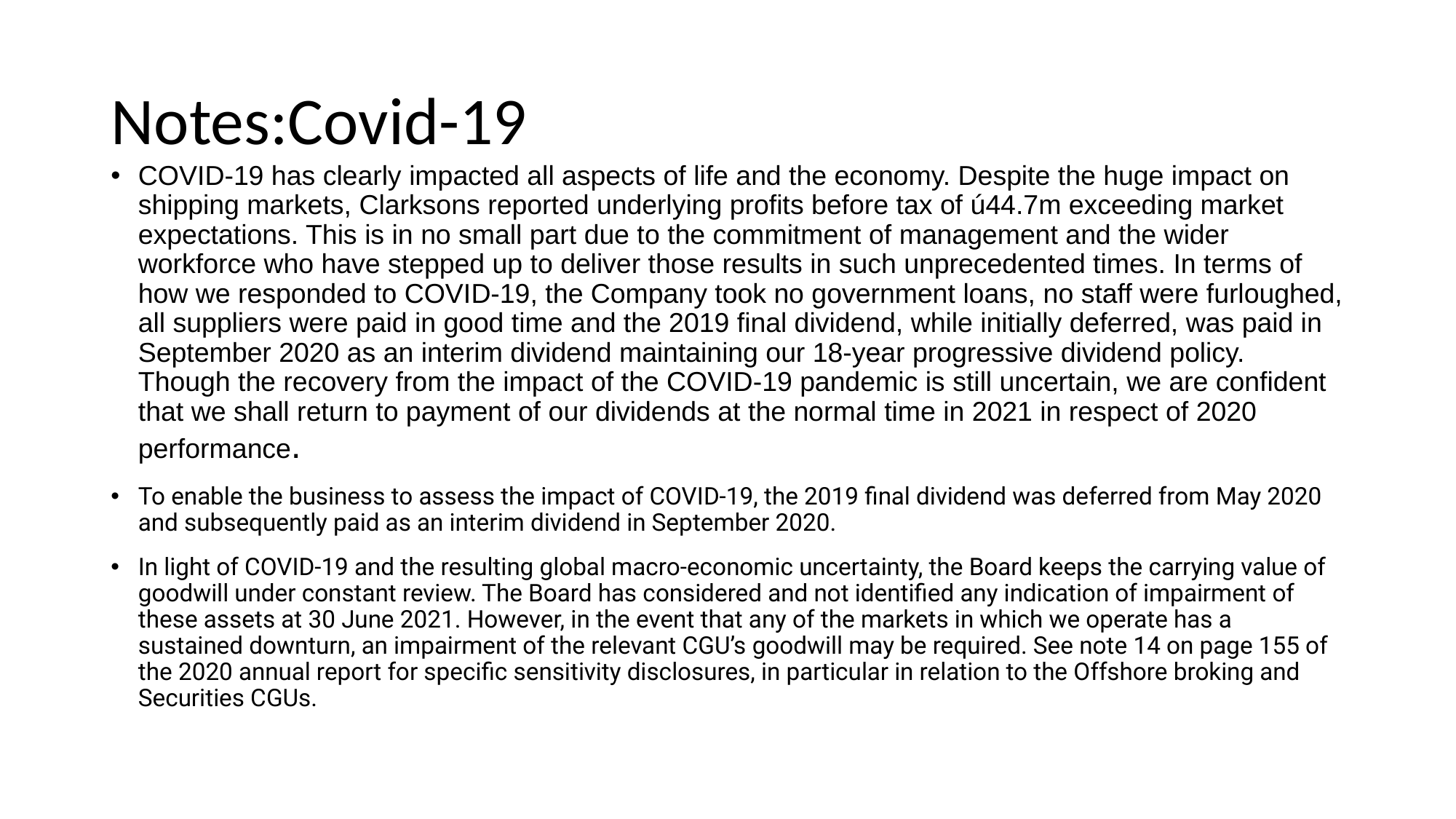

# Notes:Covid-19
COVID-19 has clearly impacted all aspects of life and the economy. Despite the huge impact on shipping markets, Clarksons reported underlying profits before tax of ú44.7m exceeding market expectations. This is in no small part due to the commitment of management and the wider workforce who have stepped up to deliver those results in such unprecedented times. In terms of how we responded to COVID-19, the Company took no government loans, no staff were furloughed, all suppliers were paid in good time and the 2019 final dividend, while initially deferred, was paid in September 2020 as an interim dividend maintaining our 18-year progressive dividend policy. Though the recovery from the impact of the COVID-19 pandemic is still uncertain, we are confident that we shall return to payment of our dividends at the normal time in 2021 in respect of 2020 performance.
To enable the business to assess the impact of COVID-19, the 2019 final dividend was deferred from May 2020 and subsequently paid as an interim dividend in September 2020.
In light of COVID-19 and the resulting global macro-economic uncertainty, the Board keeps the carrying value of goodwill under constant review. The Board has considered and not identified any indication of impairment of these assets at 30 June 2021. However, in the event that any of the markets in which we operate has a sustained downturn, an impairment of the relevant CGU’s goodwill may be required. See note 14 on page 155 of the 2020 annual report for specific sensitivity disclosures, in particular in relation to the Offshore broking and Securities CGUs.